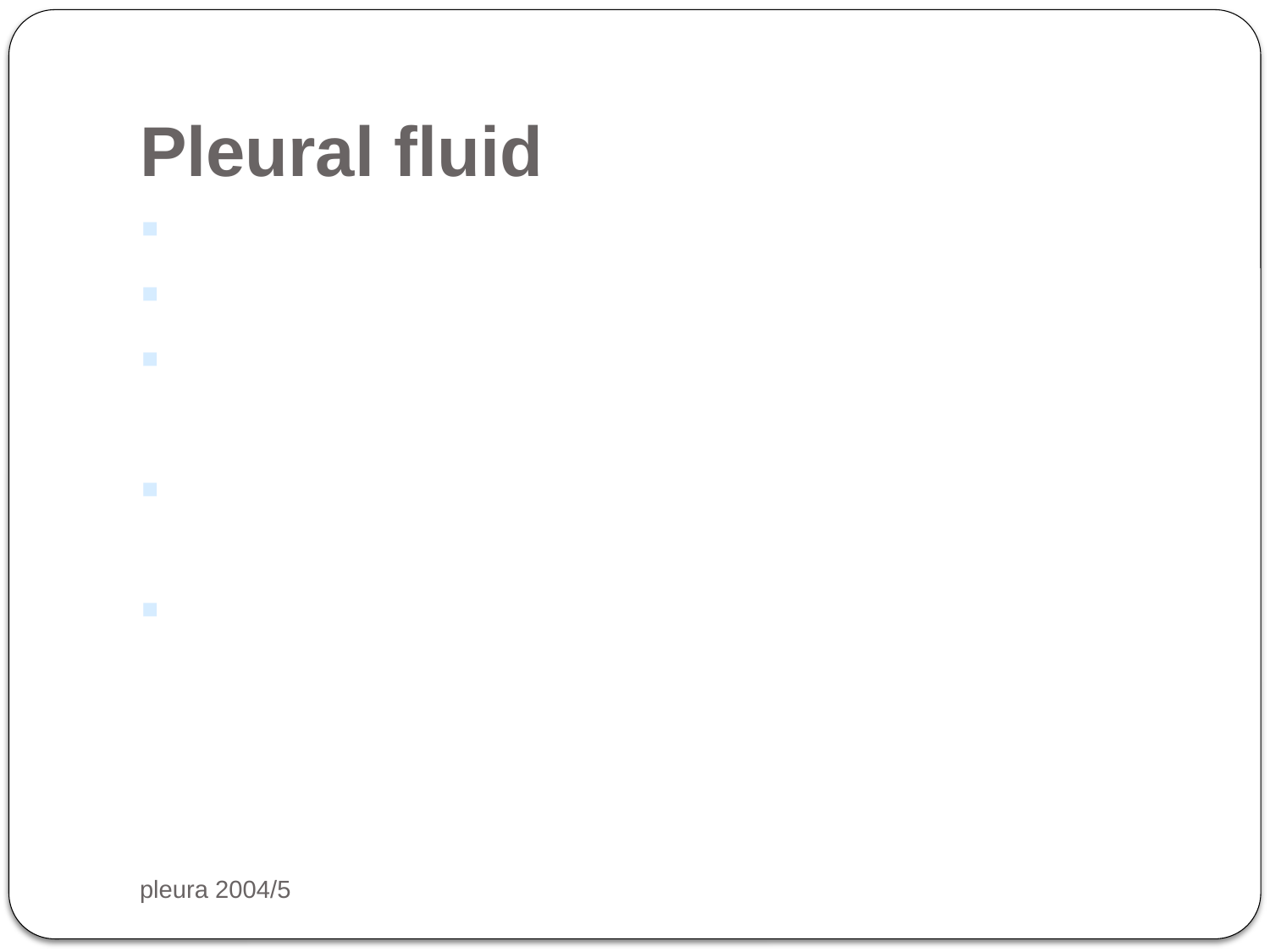

# Pleural fluid
Meniscus sign
Obliteration of costphrenic angle
Tension hydrothorax

Thorax can contain up to 500 ml radiologically occult PF
in doubt ask for CXR in decubitus lateralis
pleura 2004/5
100